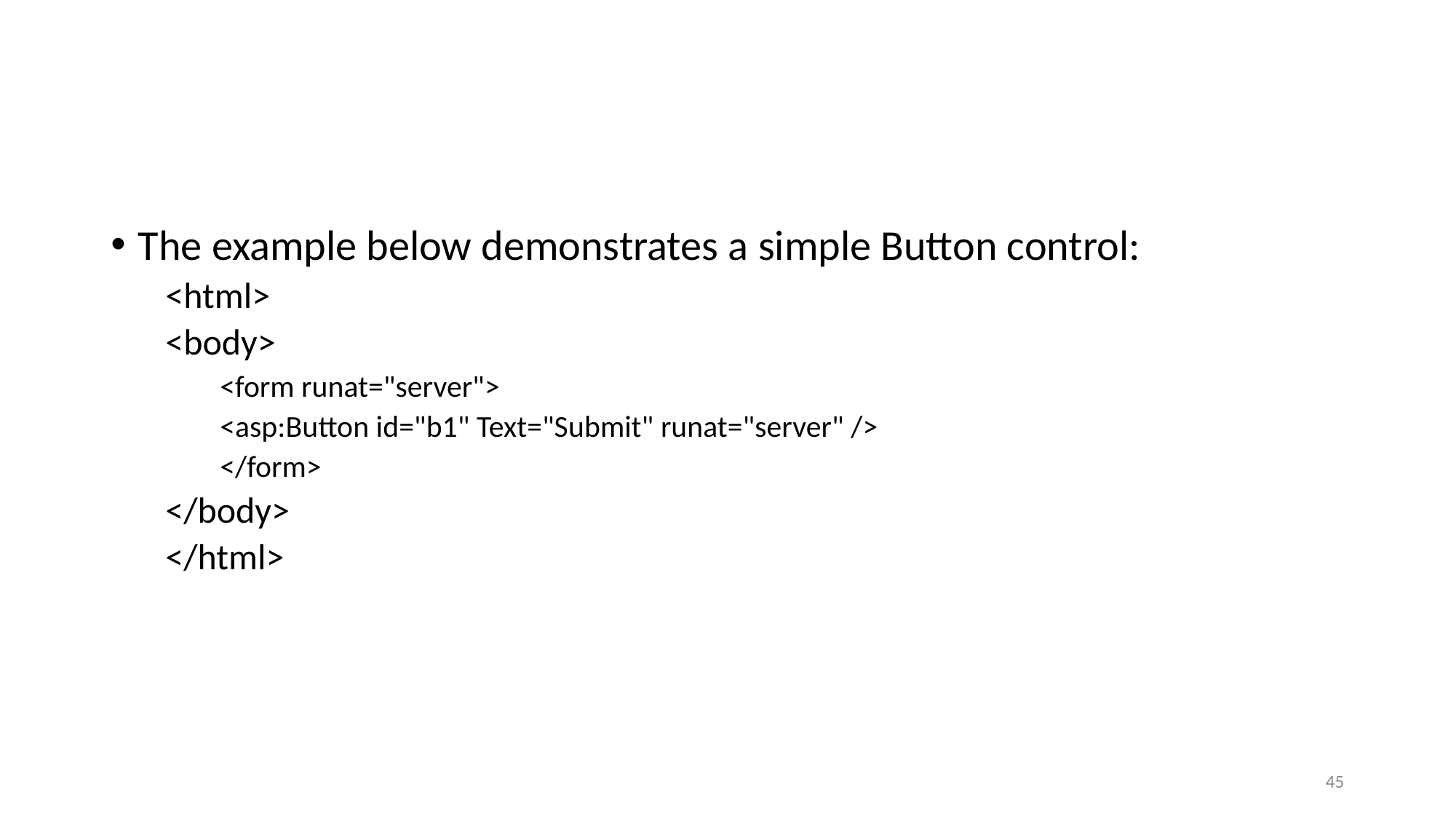

The example below demonstrates a simple Button control:
<html>
<body>
<form runat="server">
<asp:Button id="b1" Text="Submit" runat="server" />
</form>
</body>
</html>

45